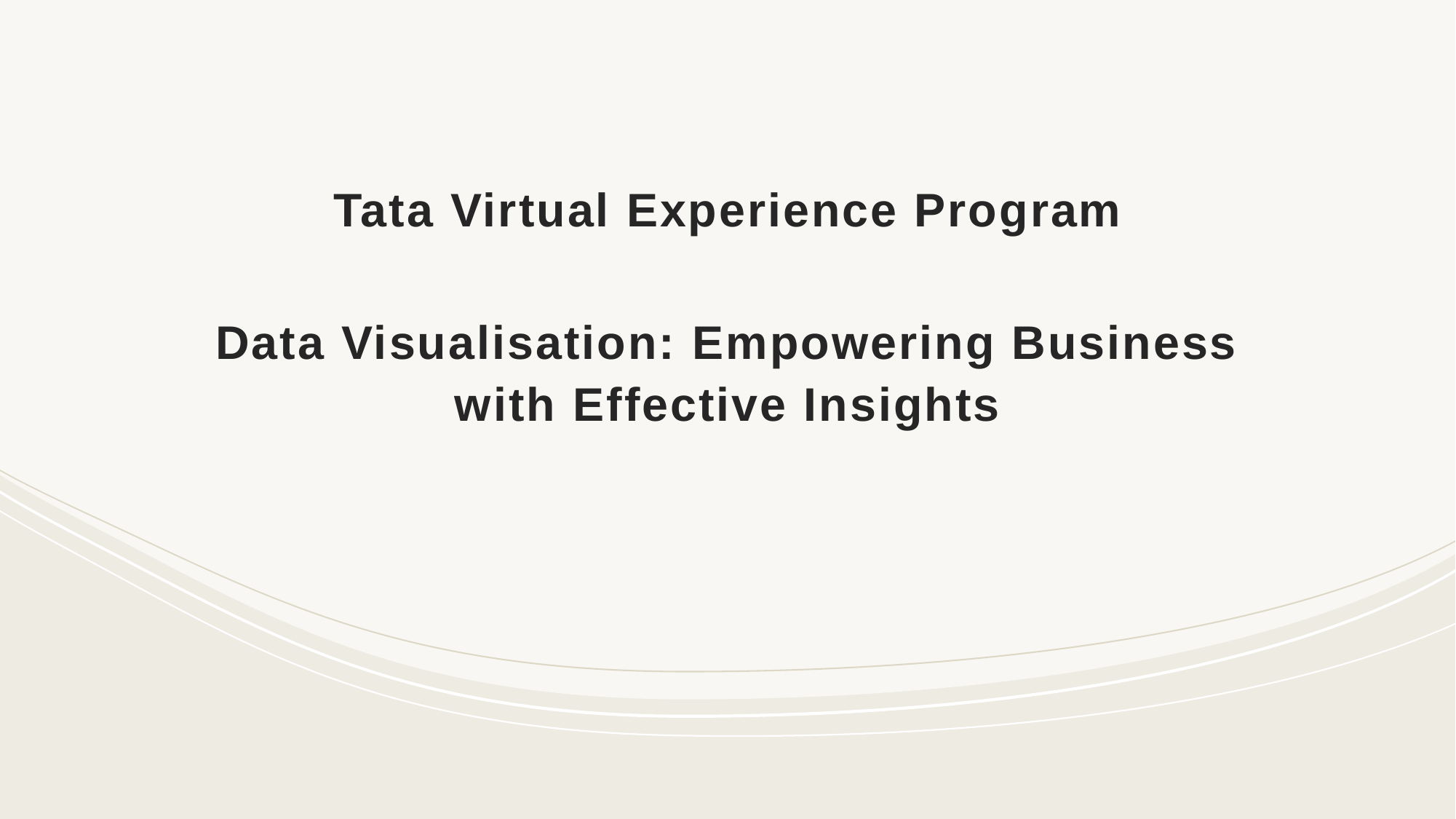

Tata Virtual Experience Program
Data Visualisation: Empowering Business with Effective Insights